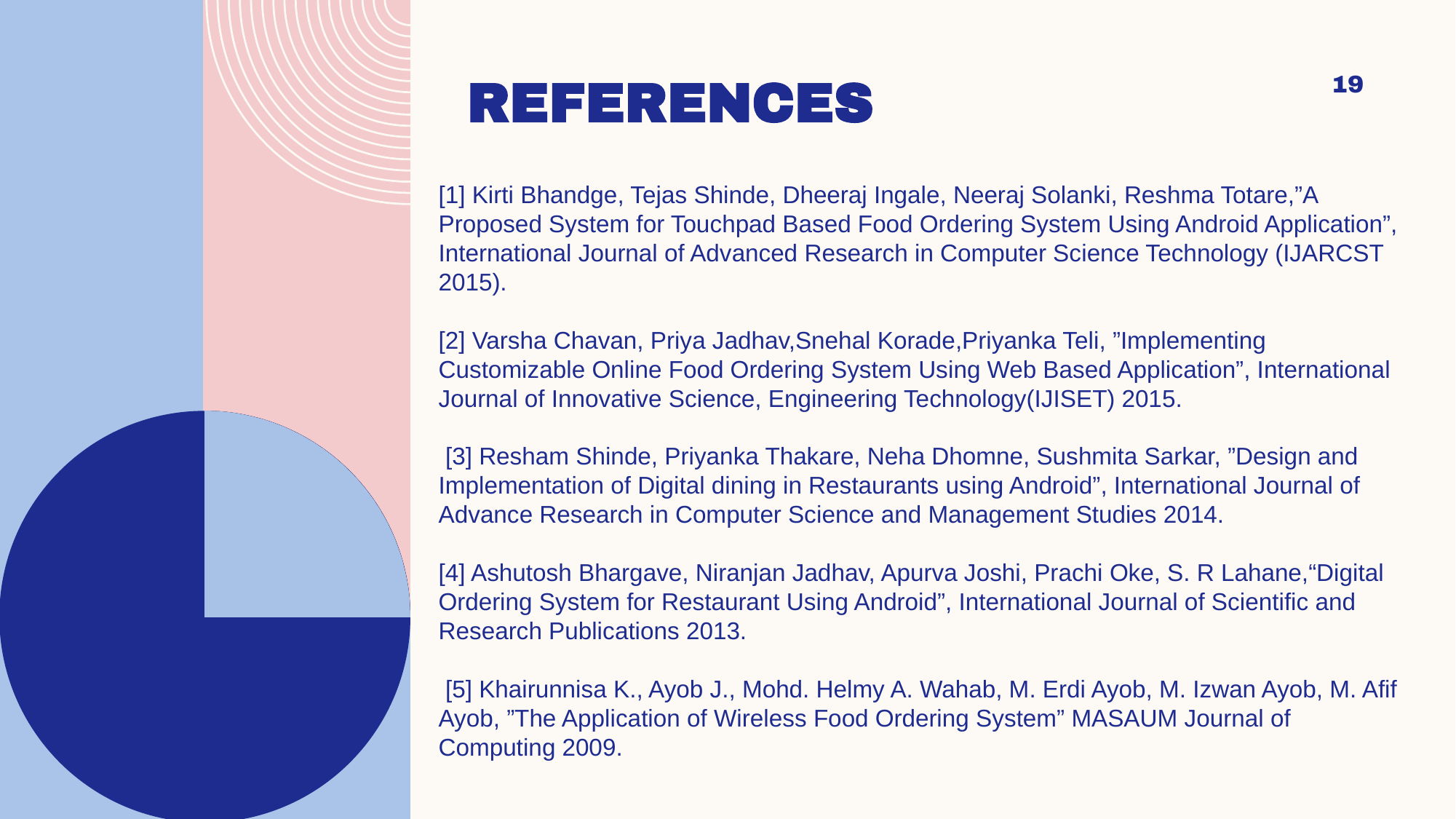

# References
19
[1] Kirti Bhandge, Tejas Shinde, Dheeraj Ingale, Neeraj Solanki, Reshma Totare,”A Proposed System for Touchpad Based Food Ordering System Using Android Application”, International Journal of Advanced Research in Computer Science Technology (IJARCST 2015).

[2] Varsha Chavan, Priya Jadhav,Snehal Korade,Priyanka Teli, ”Implementing Customizable Online Food Ordering System Using Web Based Application”, International Journal of Innovative Science, Engineering Technology(IJISET) 2015.

 [3] Resham Shinde, Priyanka Thakare, Neha Dhomne, Sushmita Sarkar, ”Design and Implementation of Digital dining in Restaurants using Android”, International Journal of Advance Research in Computer Science and Management Studies 2014.

[4] Ashutosh Bhargave, Niranjan Jadhav, Apurva Joshi, Prachi Oke, S. R Lahane,“Digital Ordering System for Restaurant Using Android”, International Journal of Scientific and Research Publications 2013.

 [5] Khairunnisa K., Ayob J., Mohd. Helmy A. Wahab, M. Erdi Ayob, M. Izwan Ayob, M. Afif Ayob, ”The Application of Wireless Food Ordering System” MASAUM Journal of Computing 2009.